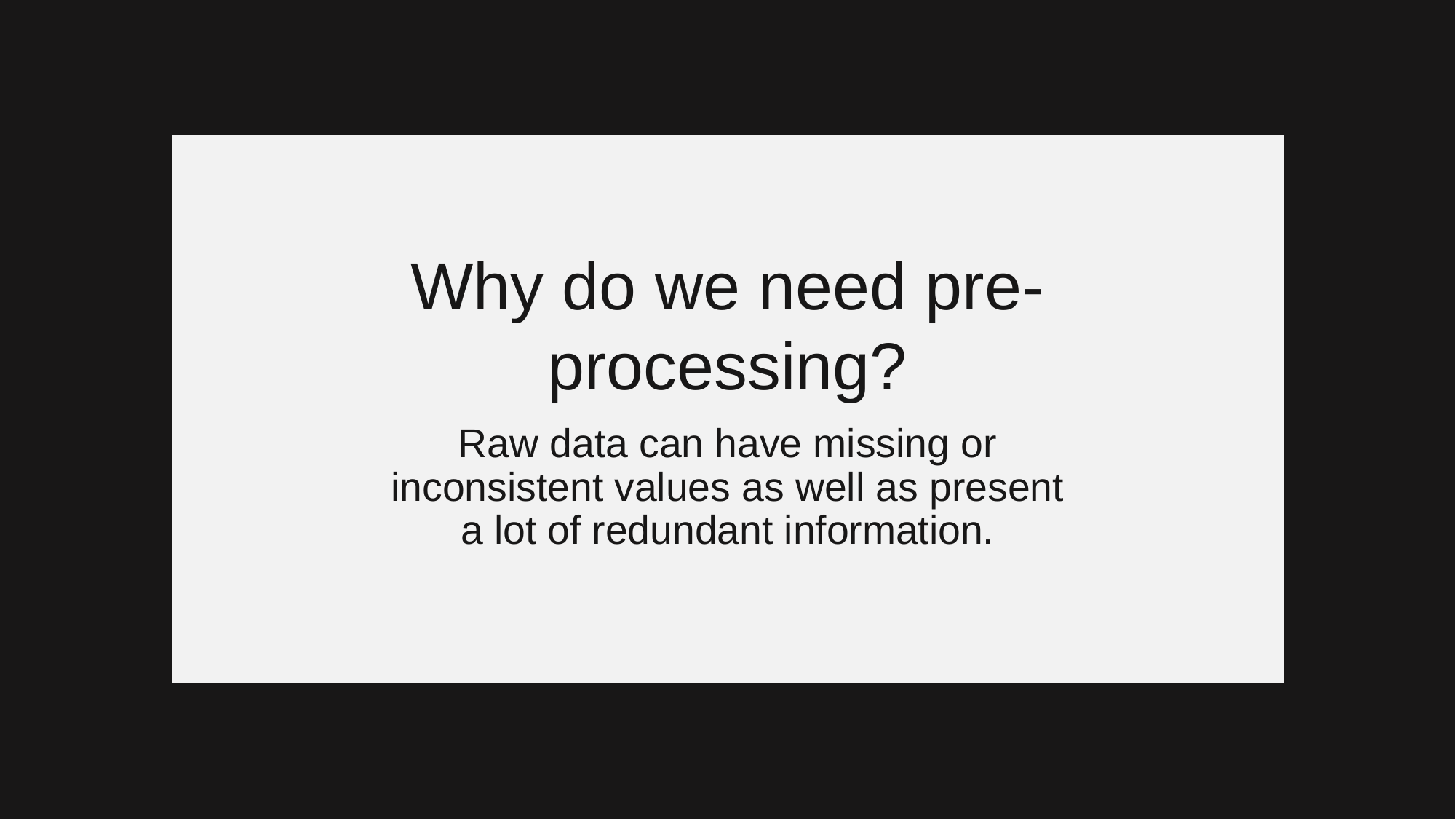

Why do we need pre-processing?
Raw data can have missing or inconsistent values as well as present a lot of redundant information.